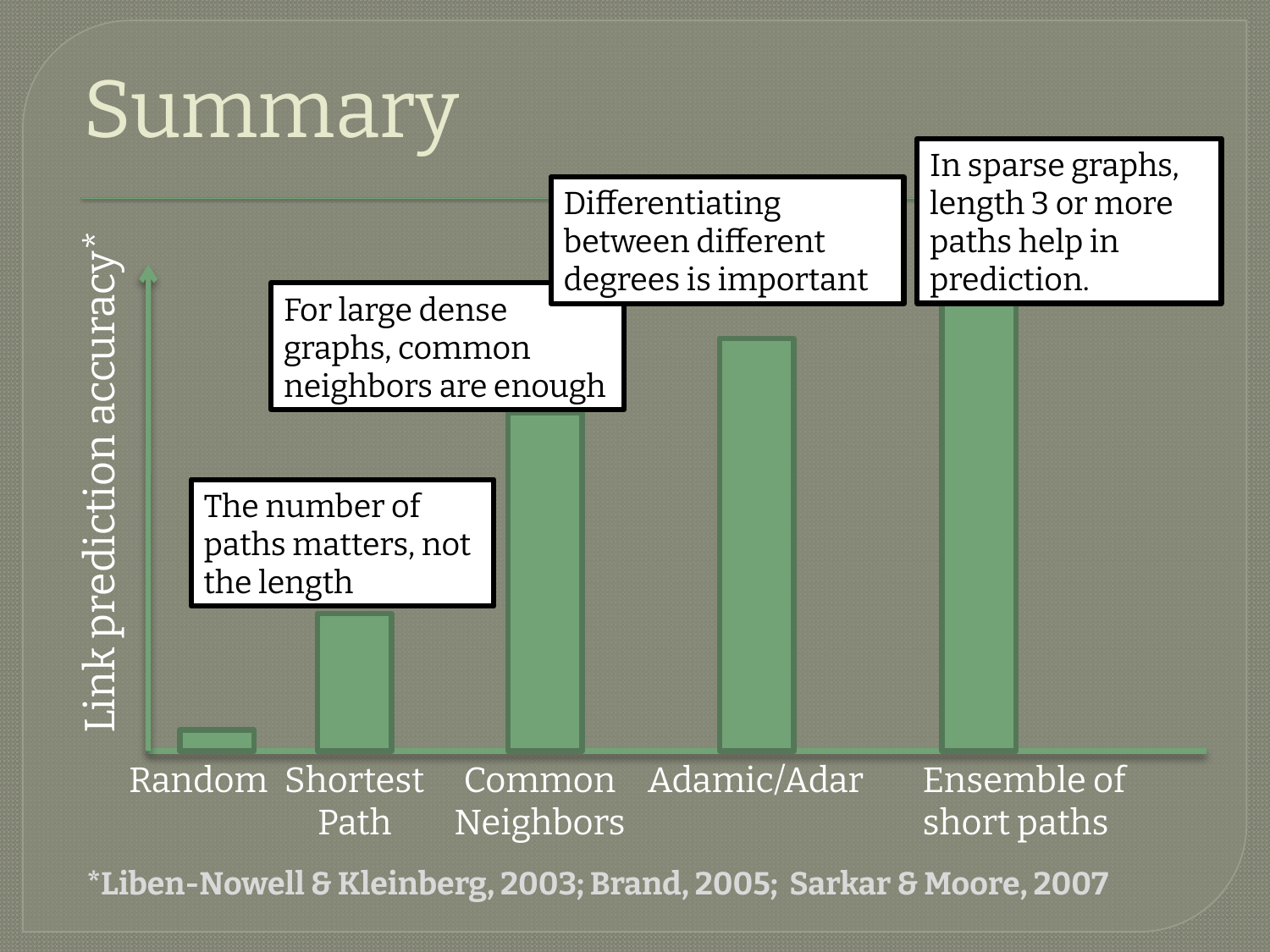

# Summary
In sparse graphs, length 3 or more paths help in prediction.
Differentiating between different degrees is important

For large dense graphs, common neighbors are enough

Link prediction accuracy*
The number of paths matters, not the length

Random
Shortest Path
Common Neighbors
Adamic/Adar
Ensemble of short paths
*Liben-Nowell & Kleinberg, 2003; Brand, 2005;  Sarkar & Moore, 2007